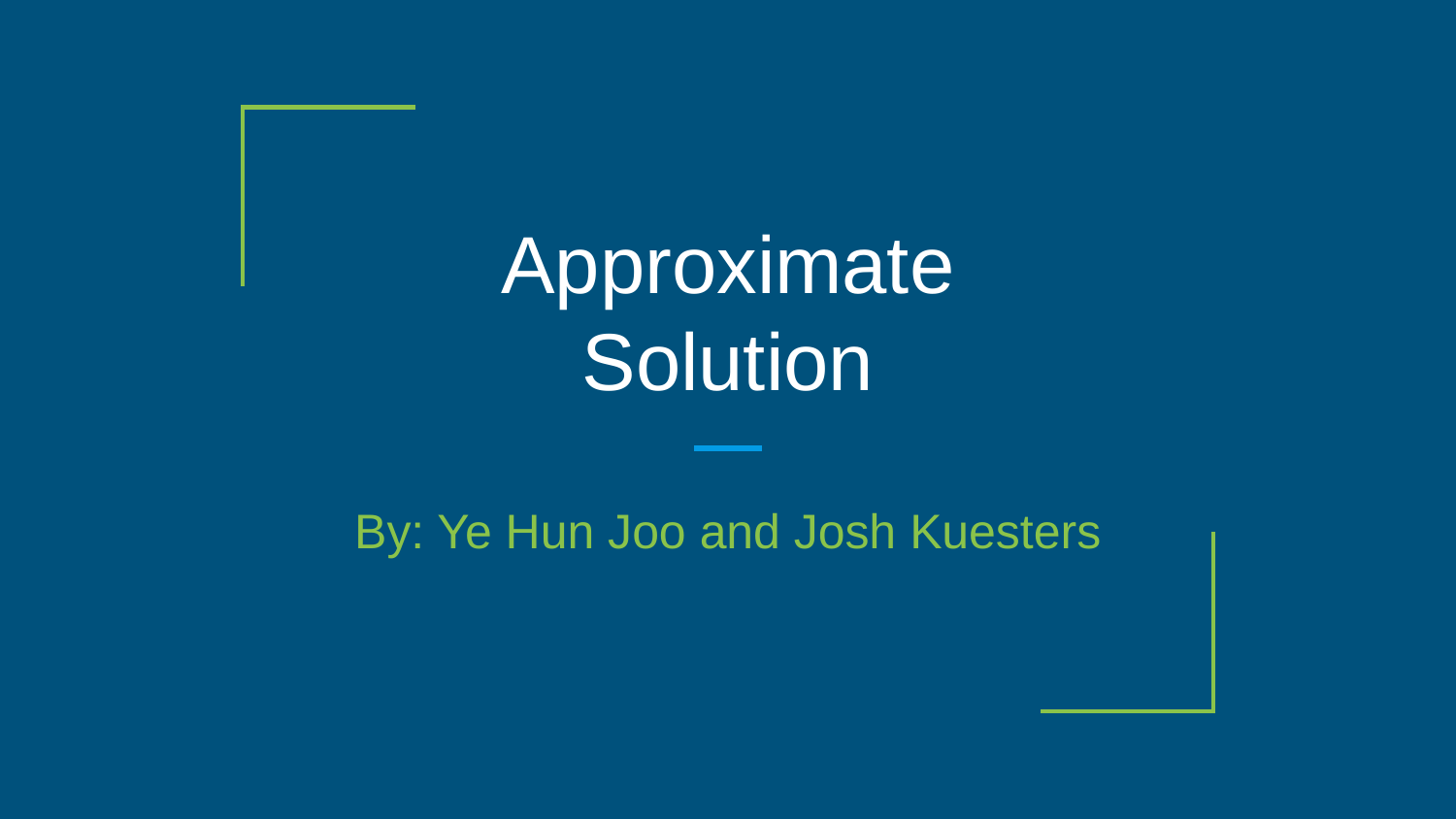

# Approximate
Solution
By: Ye Hun Joo and Josh Kuesters